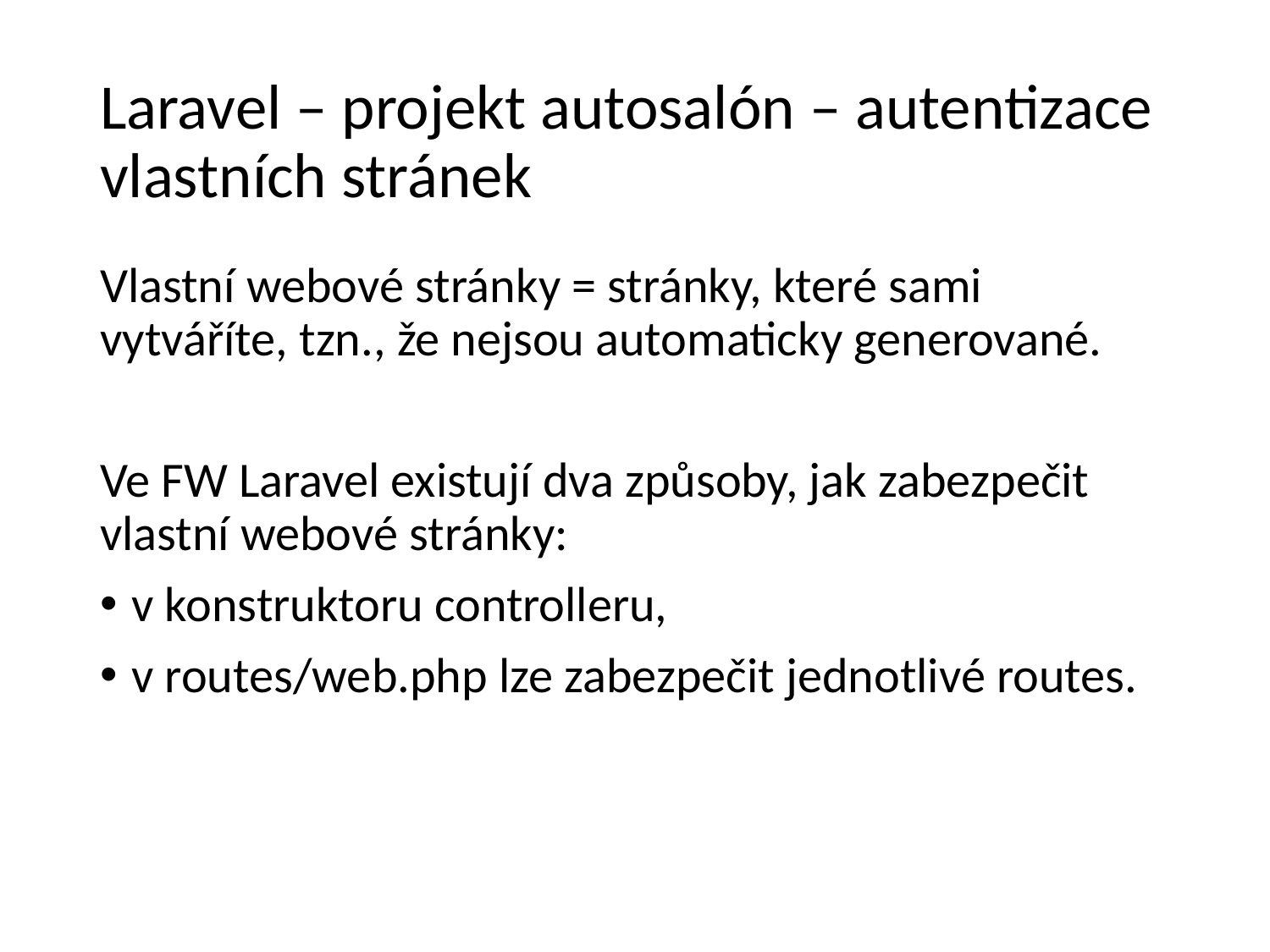

# Laravel – projekt autosalón – autentizace vlastních stránek
Vlastní webové stránky = stránky, které sami vytváříte, tzn., že nejsou automaticky generované.

Ve FW Laravel existují dva způsoby, jak zabezpečit vlastní webové stránky:
v konstruktoru controlleru,
v routes/web.php lze zabezpečit jednotlivé routes.